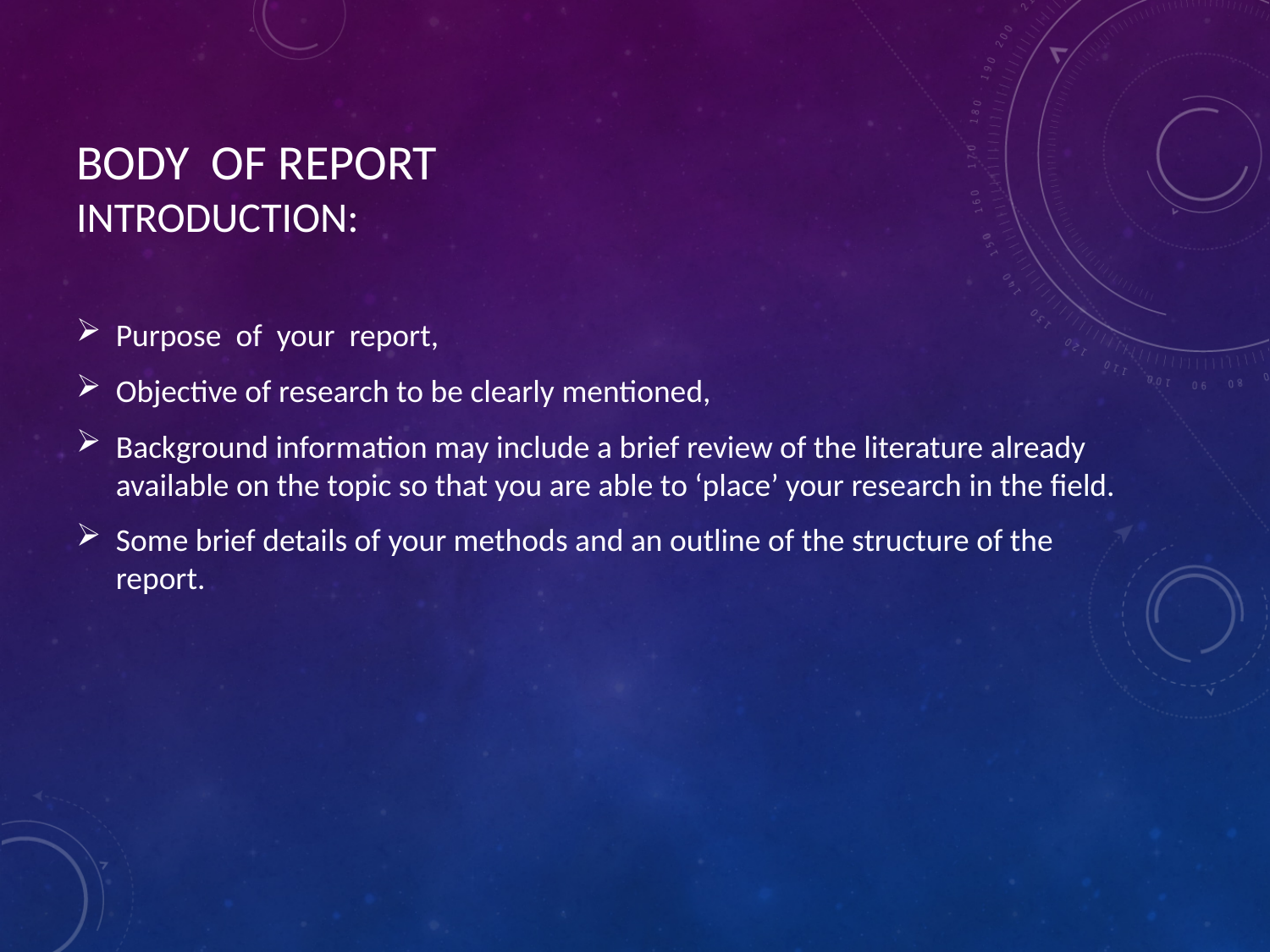

# Body  of report Introduction:
Purpose  of  your  report,
Objective of research to be clearly mentioned,
Background information may include a brief review of the literature already available on the topic so that you are able to ‘place’ your research in the field.
Some brief details of your methods and an outline of the structure of the report.